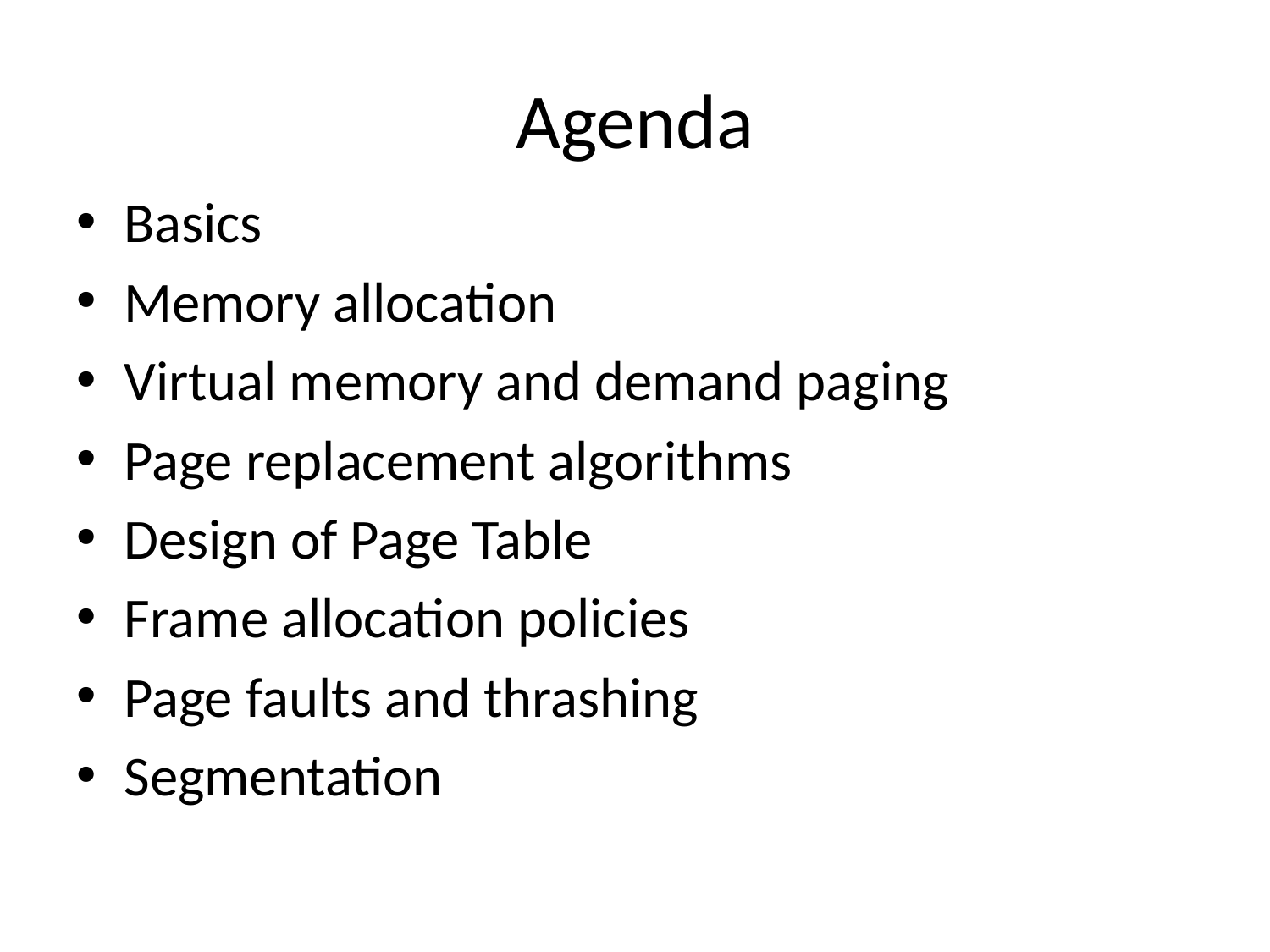

# Agenda
Basics
Memory allocation
Virtual memory and demand paging
Page replacement algorithms
Design of Page Table
Frame allocation policies
Page faults and thrashing
Segmentation